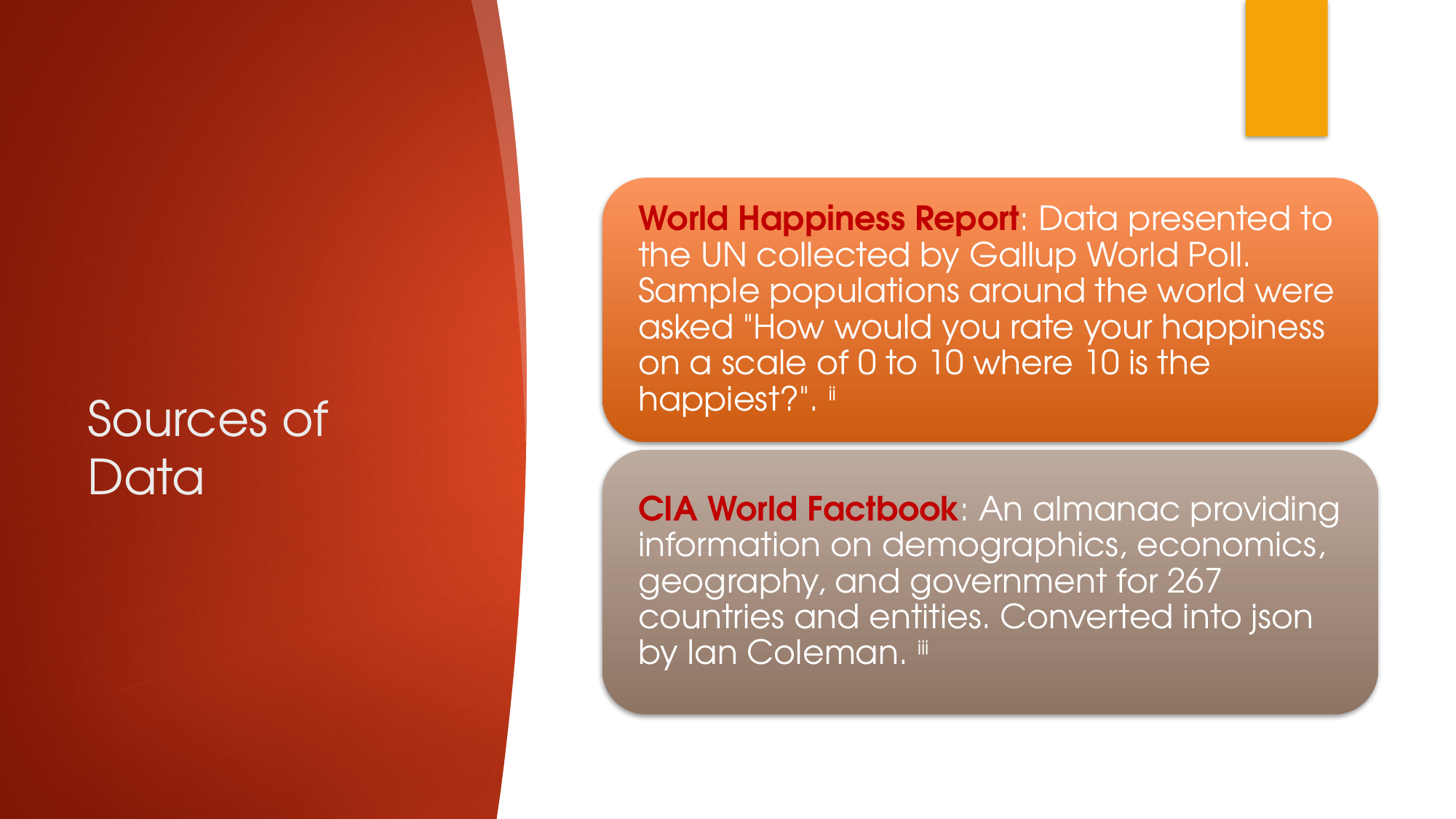

# Sources of Data
World Happiness Report: Data presented to the UN collected by Gallup World Poll. Sample populations around the world were asked "How would you rate your happiness on a scale of 0 to 10 where 10 is the happiest?". ii
CIA World Factbook: An almanac providing information on demographics, economics, geography, and government for 267 countries and entities. Converted into json by Ian Coleman. iii